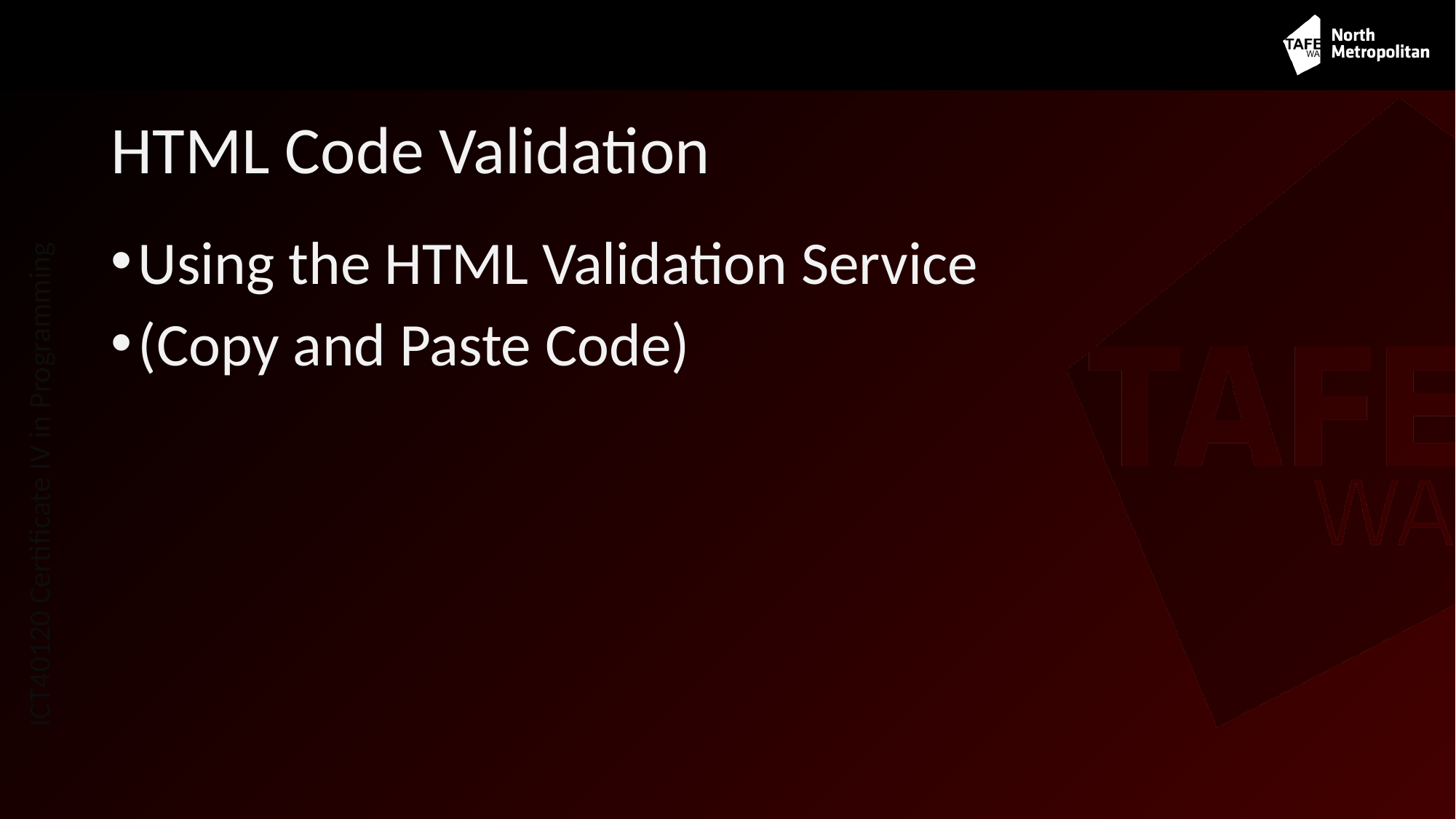

# HTML Code Validation
Using the HTML Validation Service
(Copy and Paste Code)